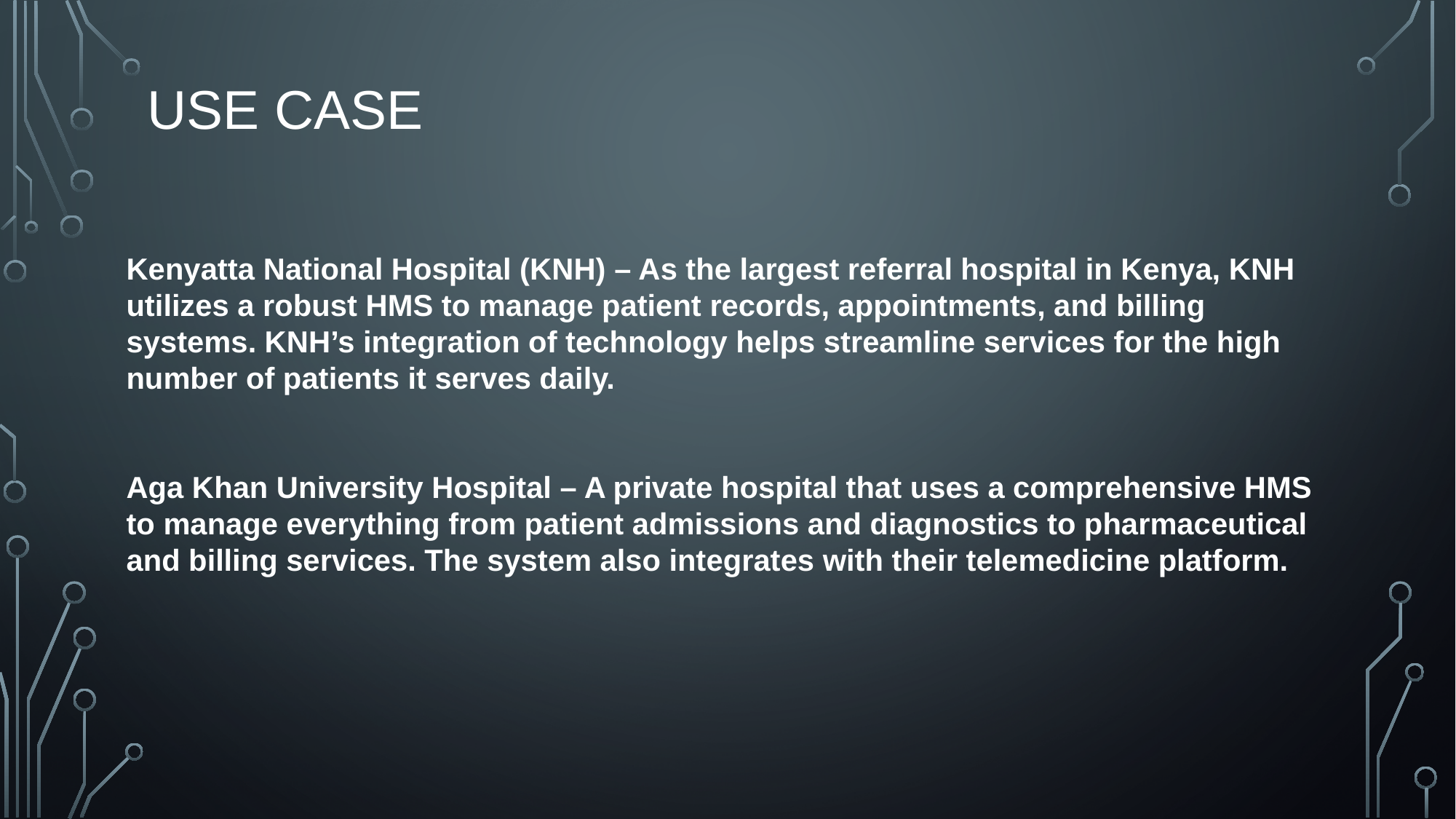

# Use case
Kenyatta National Hospital (KNH) – As the largest referral hospital in Kenya, KNH utilizes a robust HMS to manage patient records, appointments, and billing systems. KNH’s integration of technology helps streamline services for the high number of patients it serves daily.

Aga Khan University Hospital – A private hospital that uses a comprehensive HMS to manage everything from patient admissions and diagnostics to pharmaceutical and billing services. The system also integrates with their telemedicine platform.